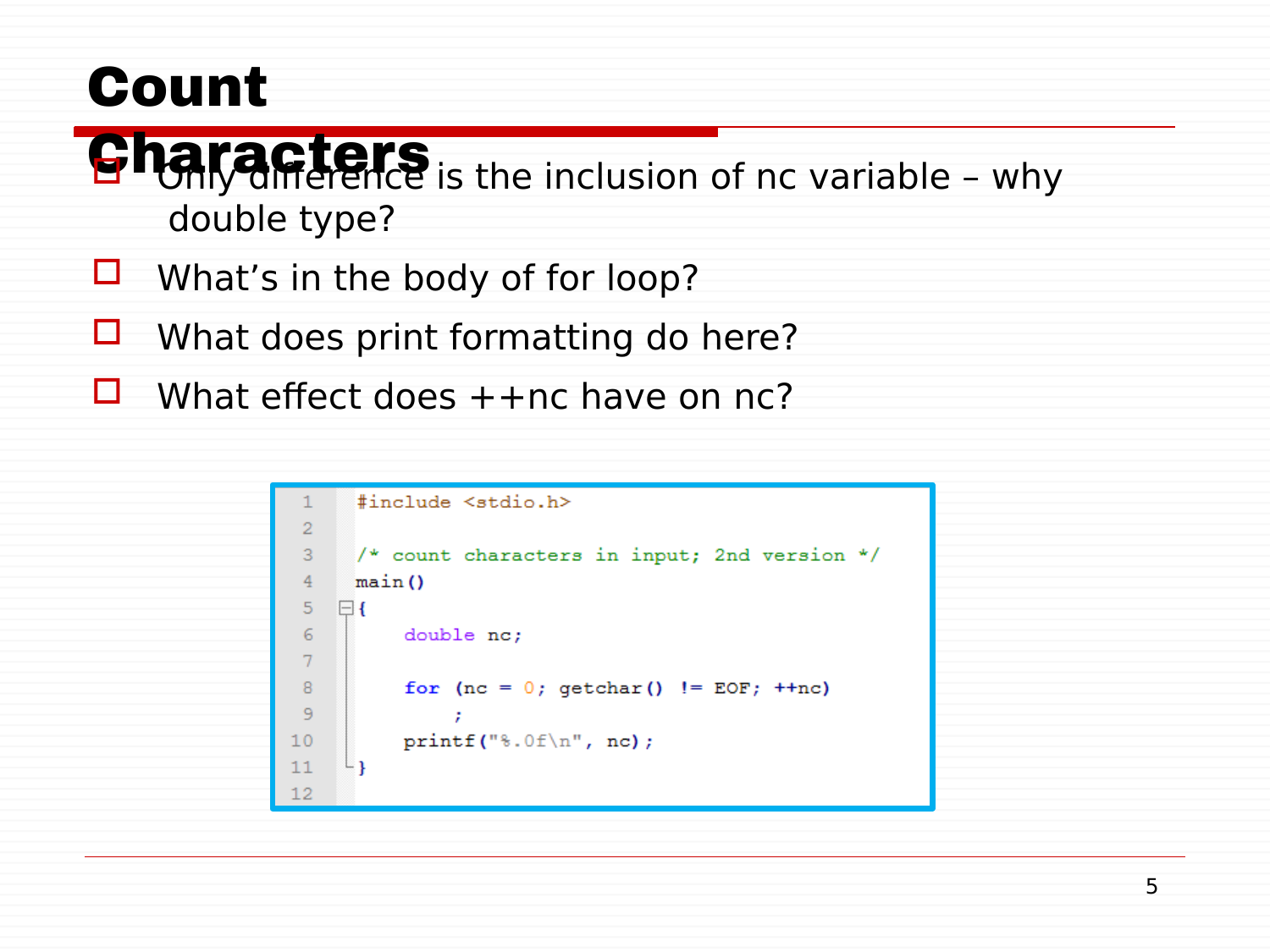

# Count Characters

Only difference is the inclusion of nc variable – why  double type?
What’s in the body of for loop?
What does print formatting do here?
What effect does ++nc have on nc?

5